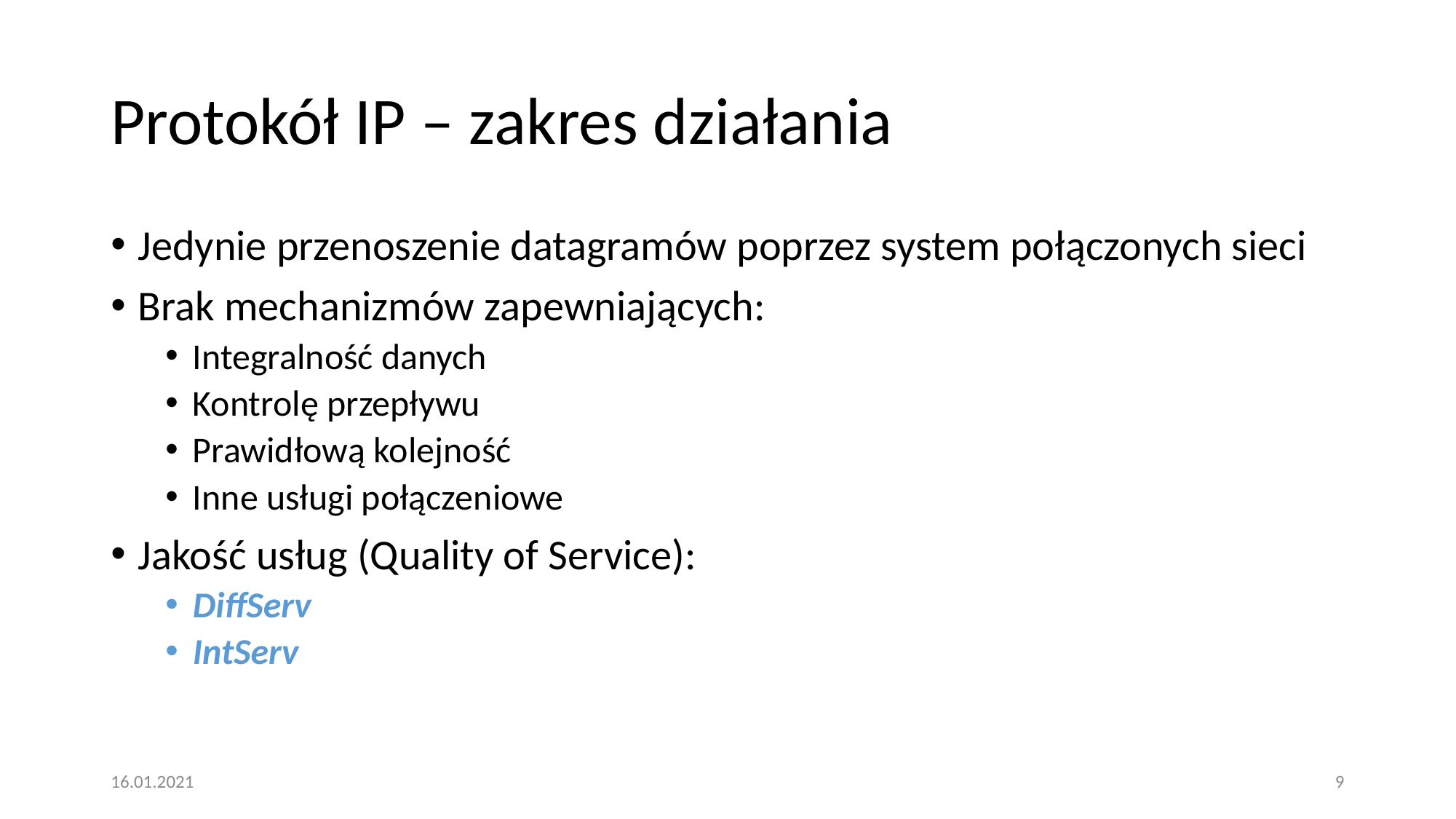

# Protokół IP – zakres działania
Jedynie przenoszenie datagramów poprzez system połączonych sieci
Brak mechanizmów zapewniających:
Integralność danych
Kontrolę przepływu
Prawidłową kolejność
Inne usługi połączeniowe
Jakość usług (Quality of Service):
DiffServ
IntServ
16.01.2021
9